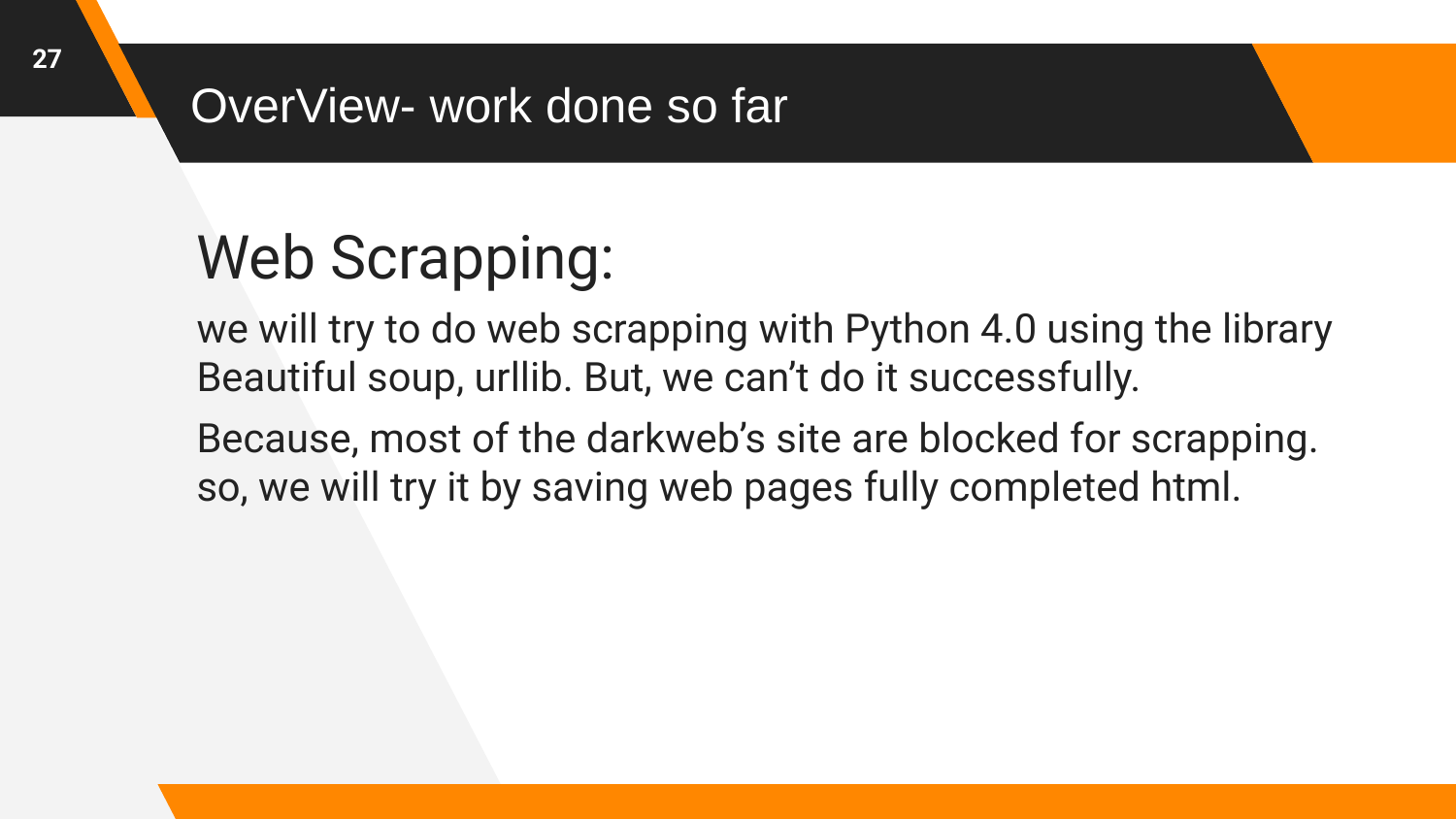

27
# OverView- work done so far
Web Scrapping:
we will try to do web scrapping with Python 4.0 using the library Beautiful soup, urllib. But, we can’t do it successfully.
Because, most of the darkweb’s site are blocked for scrapping. so, we will try it by saving web pages fully completed html.